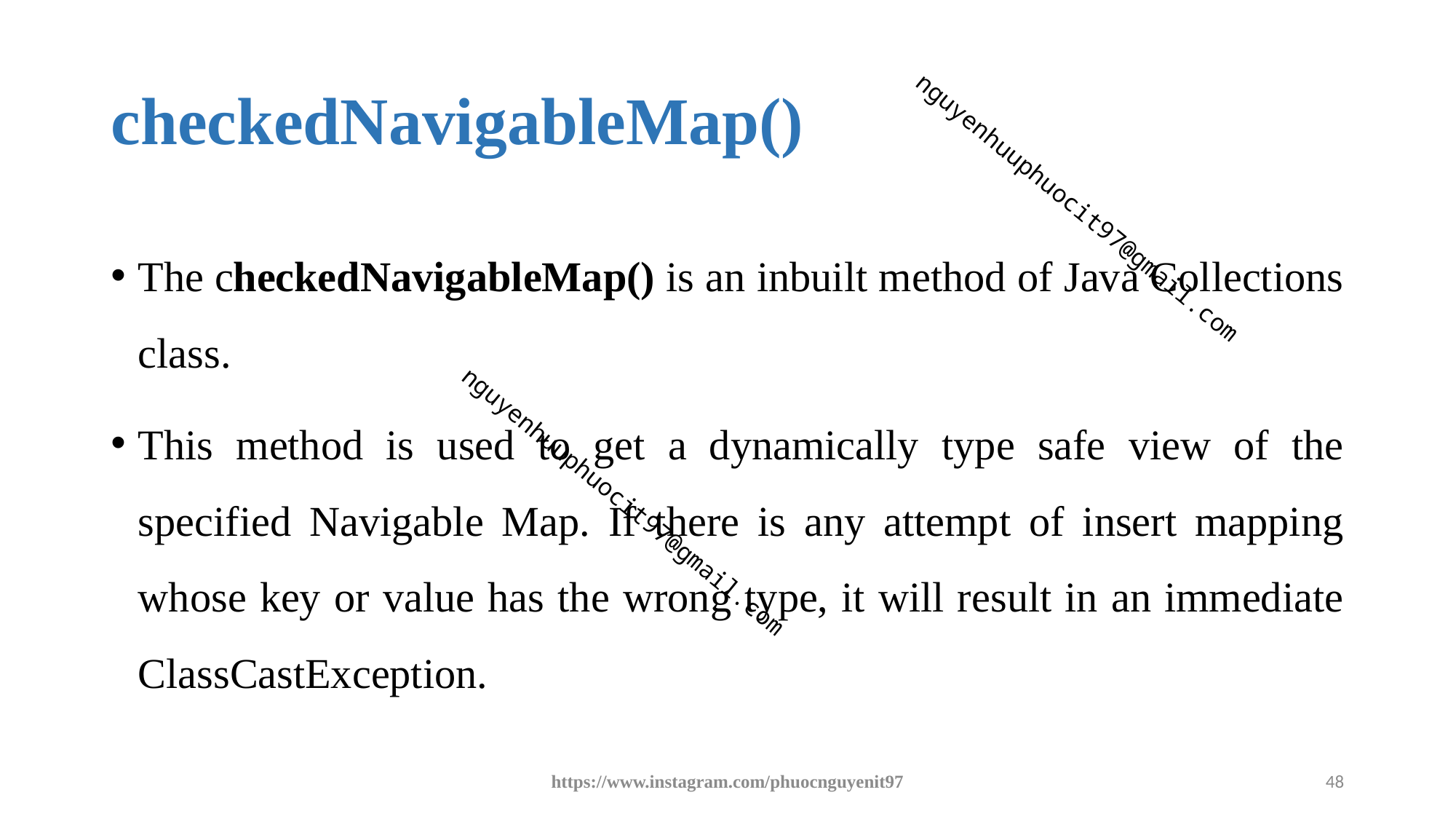

# checkedNavigableMap()
The checkedNavigableMap() is an inbuilt method of Java Collections class.
This method is used to get a dynamically type safe view of the specified Navigable Map. If there is any attempt of insert mapping whose key or value has the wrong type, it will result in an immediate ClassCastException.
https://www.instagram.com/phuocnguyenit97
48